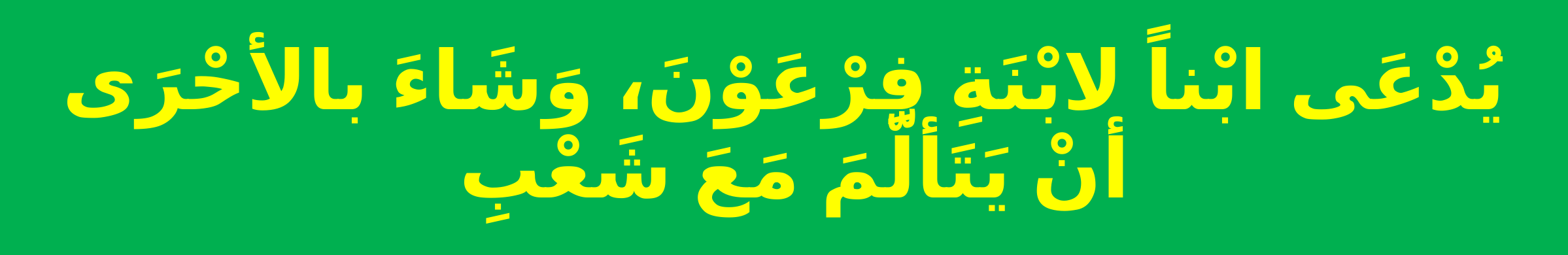

# يُدْعَى ابْناً لابْنَةِ فِرْعَوْنَ، وَشَاءَ بالأحْرَى أنْ يَتَألَّمَ مَعَ شَعْبِ